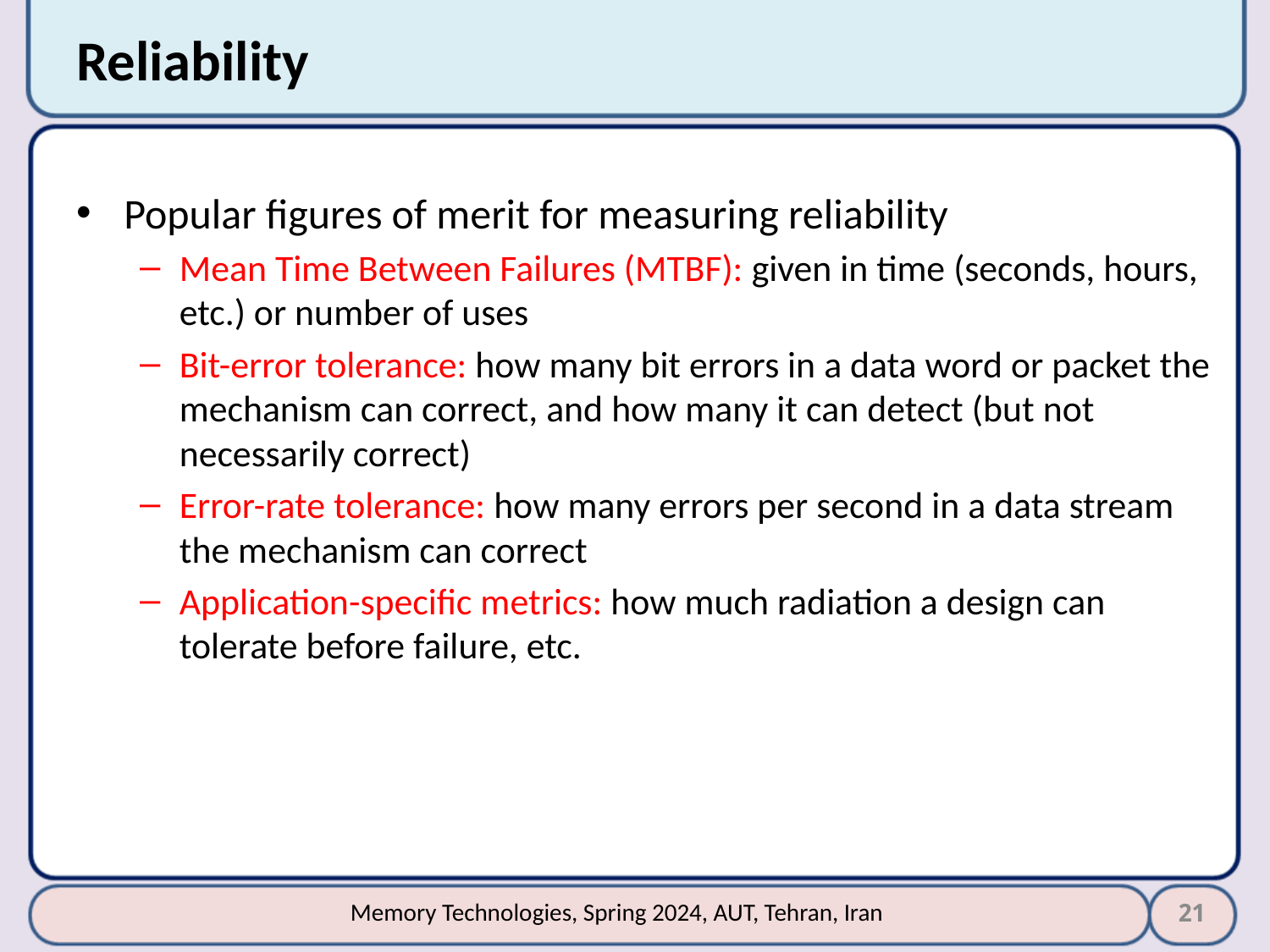

# Reliability
Popular figures of merit for measuring reliability
Mean Time Between Failures (MTBF): given in time (seconds, hours, etc.) or number of uses
Bit-error tolerance: how many bit errors in a data word or packet the mechanism can correct, and how many it can detect (but not necessarily correct)
Error-rate tolerance: how many errors per second in a data stream the mechanism can correct
Application-specific metrics: how much radiation a design can tolerate before failure, etc.

21
Memory Technologies, Spring 2024, AUT, Tehran, Iran